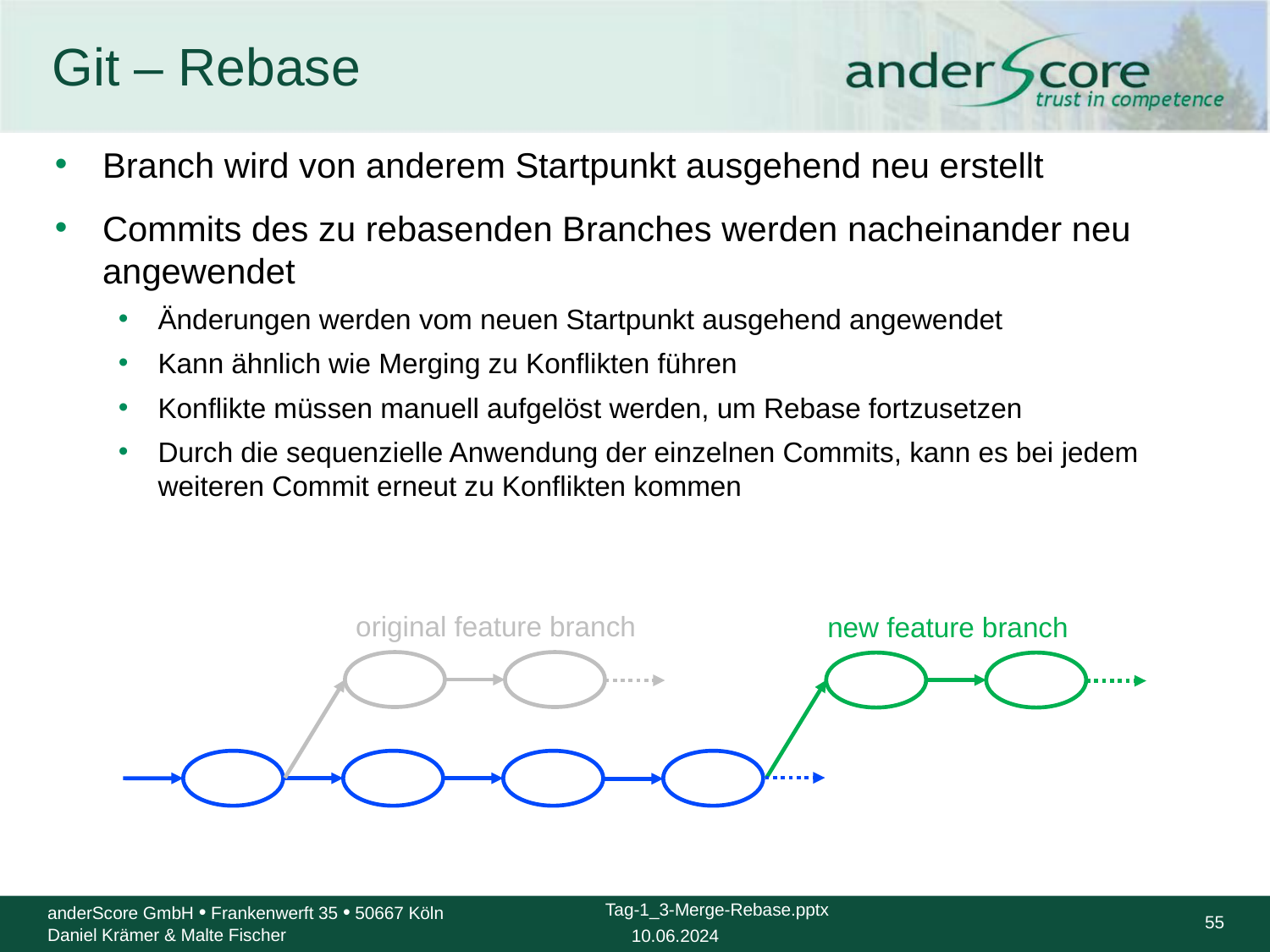

# Git – Rebase
Branch wird von anderem Startpunkt ausgehend neu erstellt
Commits des zu rebasenden Branches werden nacheinander neu angewendet
Änderungen werden vom neuen Startpunkt ausgehend angewendet
Kann ähnlich wie Merging zu Konflikten führen
Konflikte müssen manuell aufgelöst werden, um Rebase fortzusetzen
Durch die sequenzielle Anwendung der einzelnen Commits, kann es bei jedem weiteren Commit erneut zu Konflikten kommen
original feature branch
new feature branch